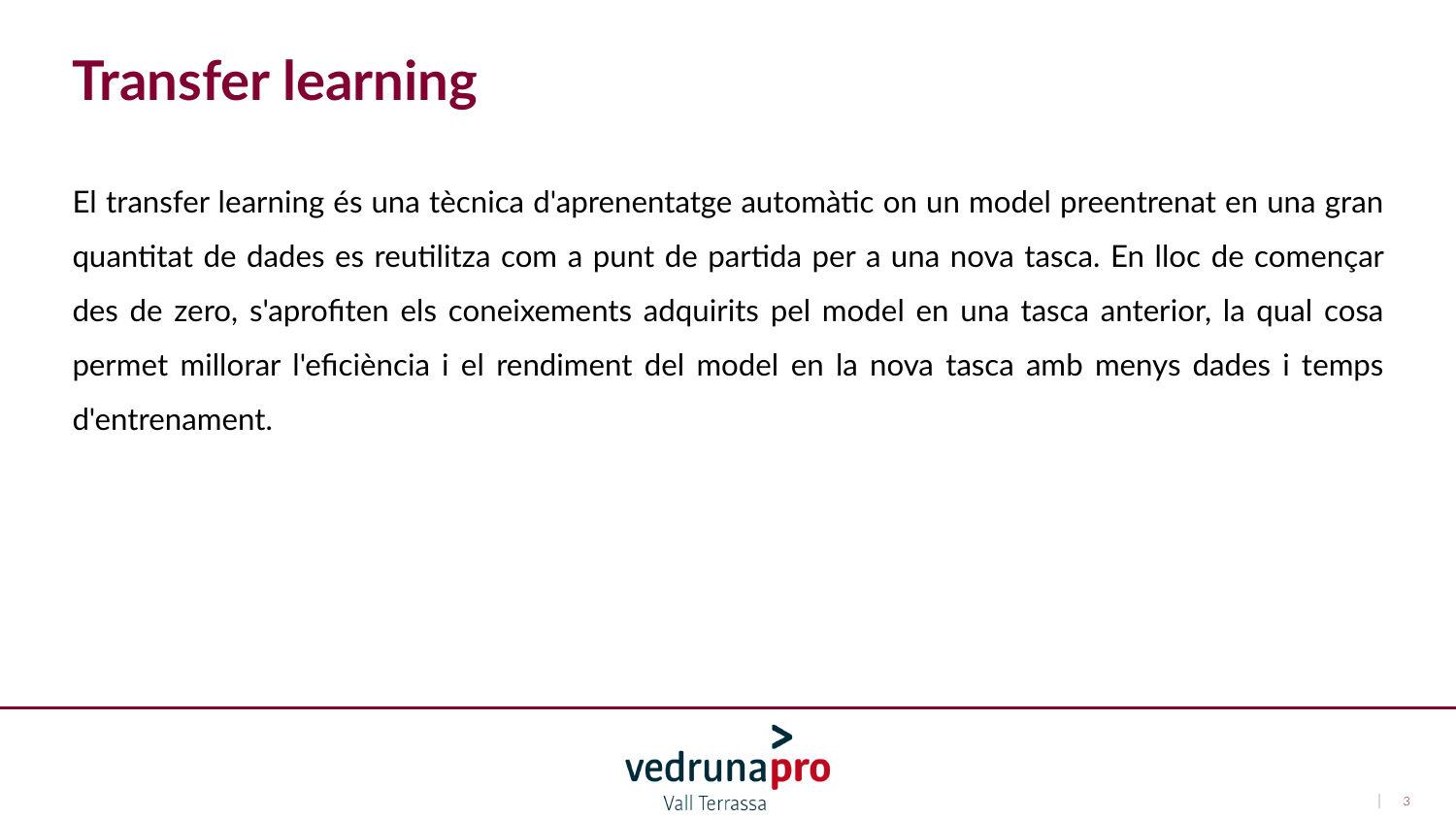

Transfer learning
El transfer learning és una tècnica d'aprenentatge automàtic on un model preentrenat en una gran quantitat de dades es reutilitza com a punt de partida per a una nova tasca. En lloc de començar des de zero, s'aprofiten els coneixements adquirits pel model en una tasca anterior, la qual cosa permet millorar l'eficiència i el rendiment del model en la nova tasca amb menys dades i temps d'entrenament.